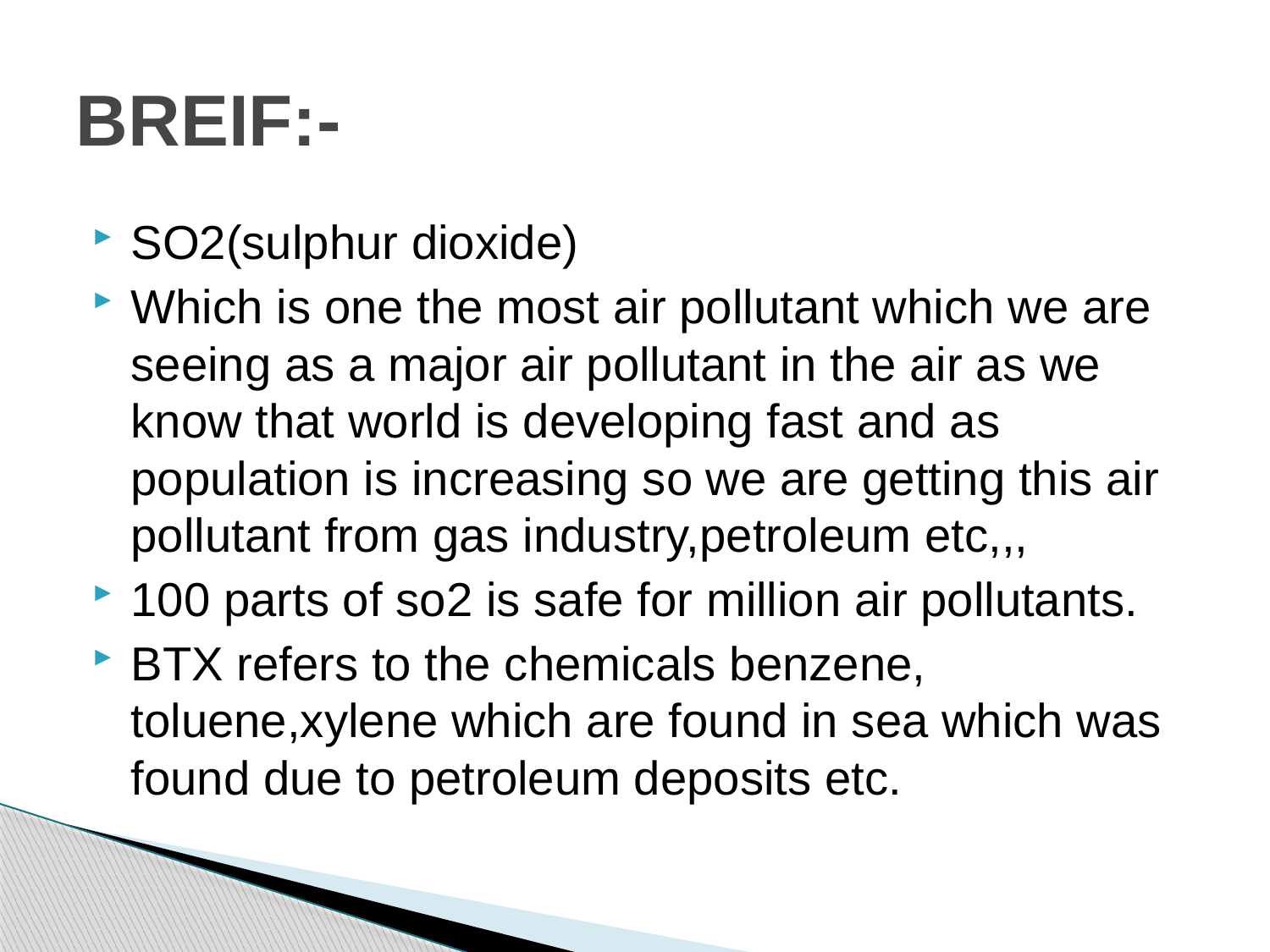

# BREIF:-
SO2(sulphur dioxide)
Which is one the most air pollutant which we are seeing as a major air pollutant in the air as we know that world is developing fast and as population is increasing so we are getting this air pollutant from gas industry,petroleum etc,,,
100 parts of so2 is safe for million air pollutants.
BTX refers to the chemicals benzene, toluene,xylene which are found in sea which was found due to petroleum deposits etc.